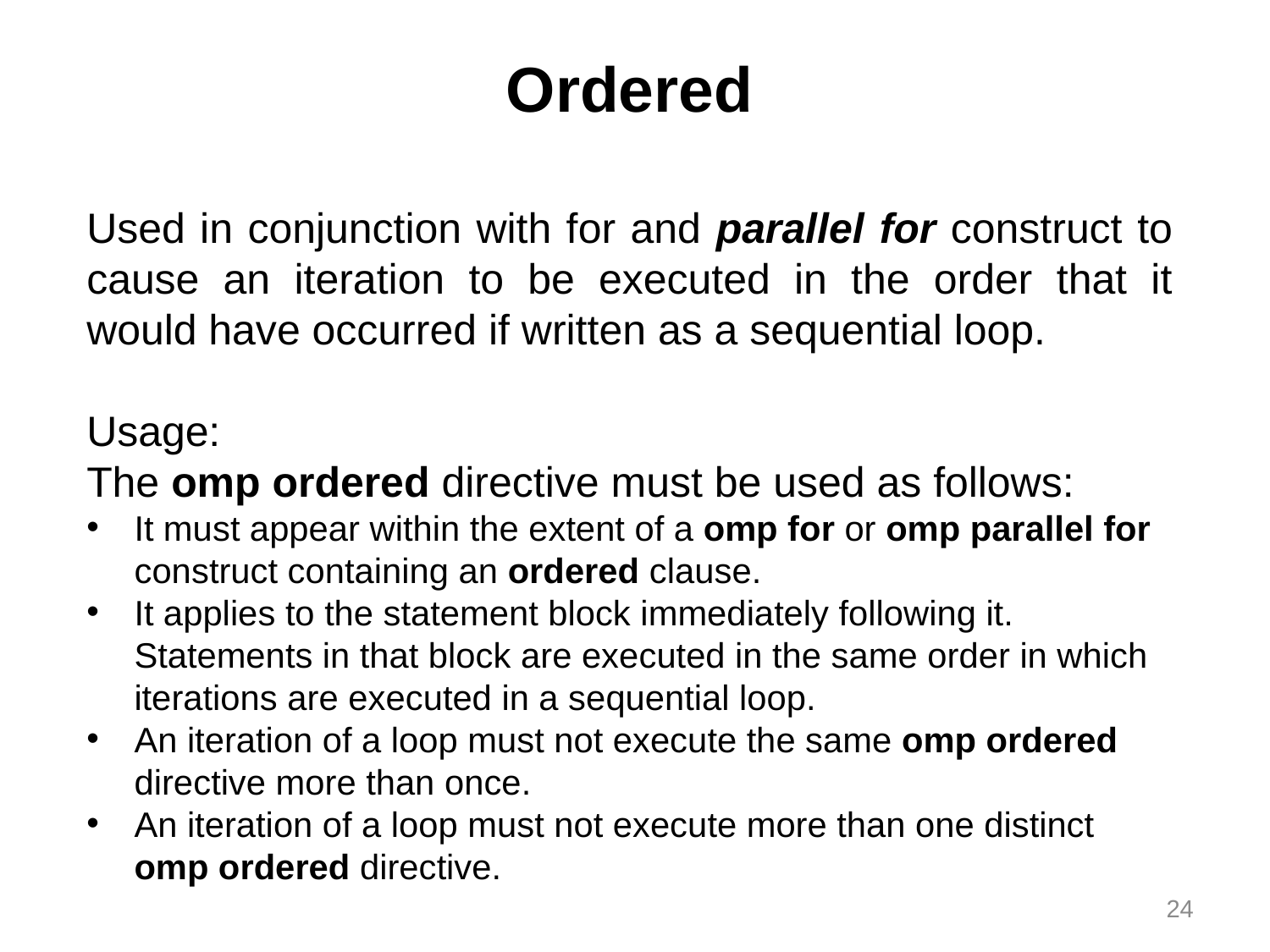

Ordered

Used in conjunction with for and parallel for construct to cause an iteration to be executed in the order that it would have occurred if written as a sequential loop.

Usage:
The omp ordered directive must be used as follows:
It must appear within the extent of a omp for or omp parallel for construct containing an ordered clause.
It applies to the statement block immediately following it. Statements in that block are executed in the same order in which iterations are executed in a sequential loop.
An iteration of a loop must not execute the same omp ordered directive more than once.
An iteration of a loop must not execute more than one distinct omp ordered directive.

24